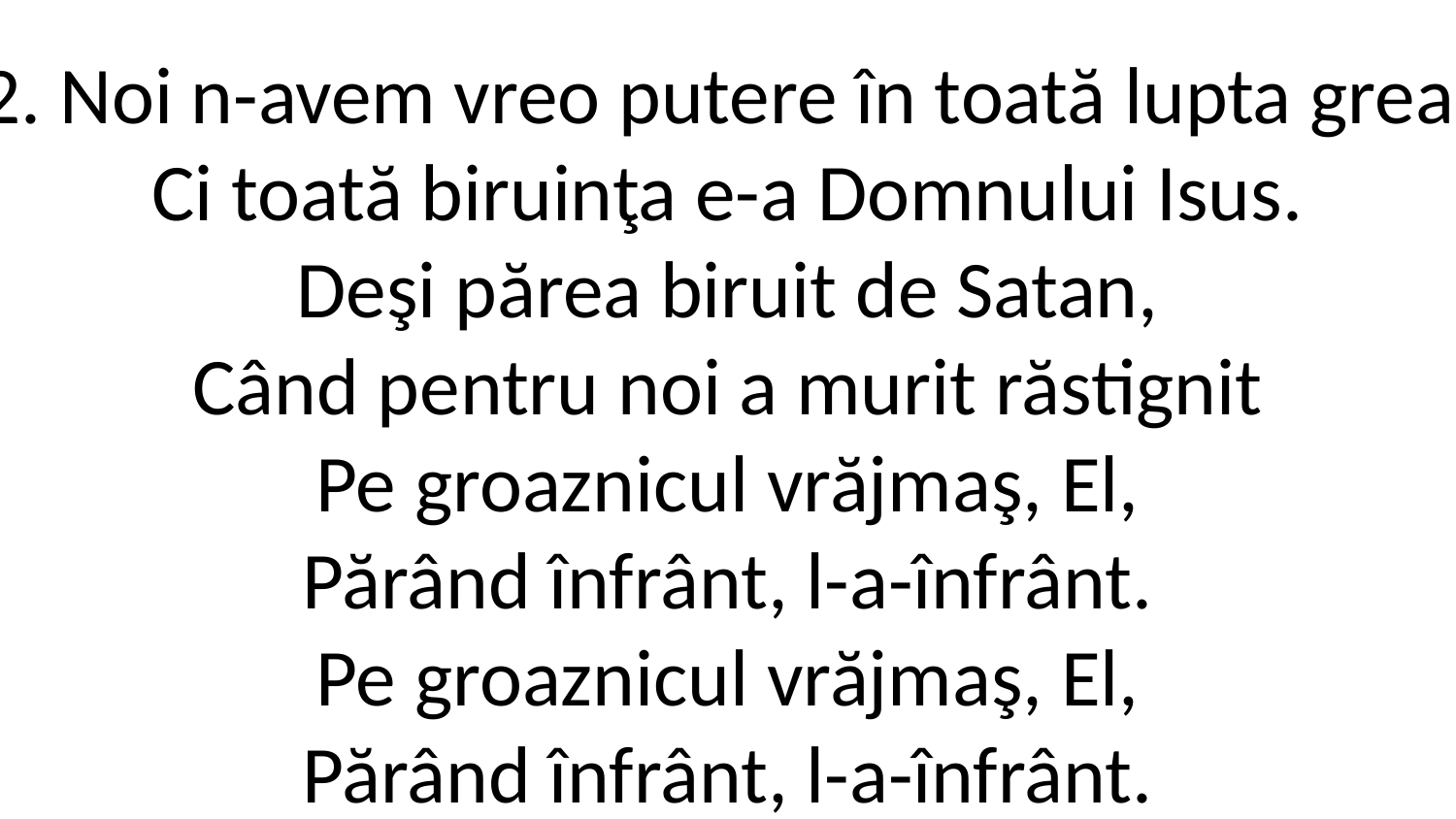

2. Noi n-avem vreo putere în toată lupta grea,
Ci toată biruinţa e-a Domnului Isus.
Deşi părea biruit de Satan,
Când pentru noi a murit răstignit
Pe groaznicul vrăjmaş, El,
Părând înfrânt, l-a-înfrânt.
Pe groaznicul vrăjmaş, El,
Părând înfrânt, l-a-înfrânt.